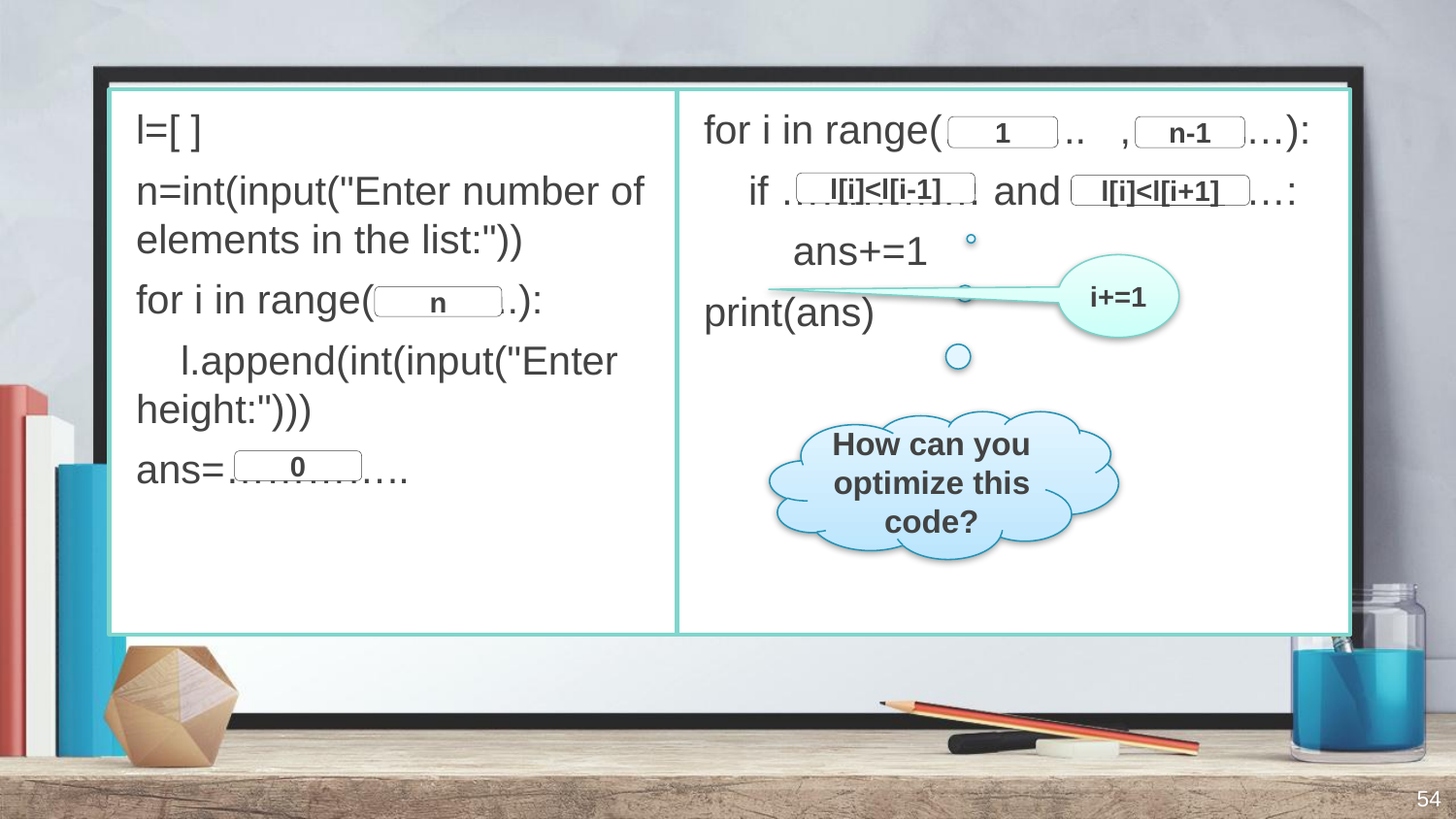

l=[ ]
n=int(input("Enter number of elements in the list:"))
for i in range(………..):
    l.append(int(input("Enter height:")))
ans=…………..
for i in range(………..   ,   ………):
    if …………… and  ……………:
        ans+=1
print(ans)
n-1
1
l[i]<l[i-1]
l[i]<l[i+1]
i+=1
n
How can you optimize this code?
0
54